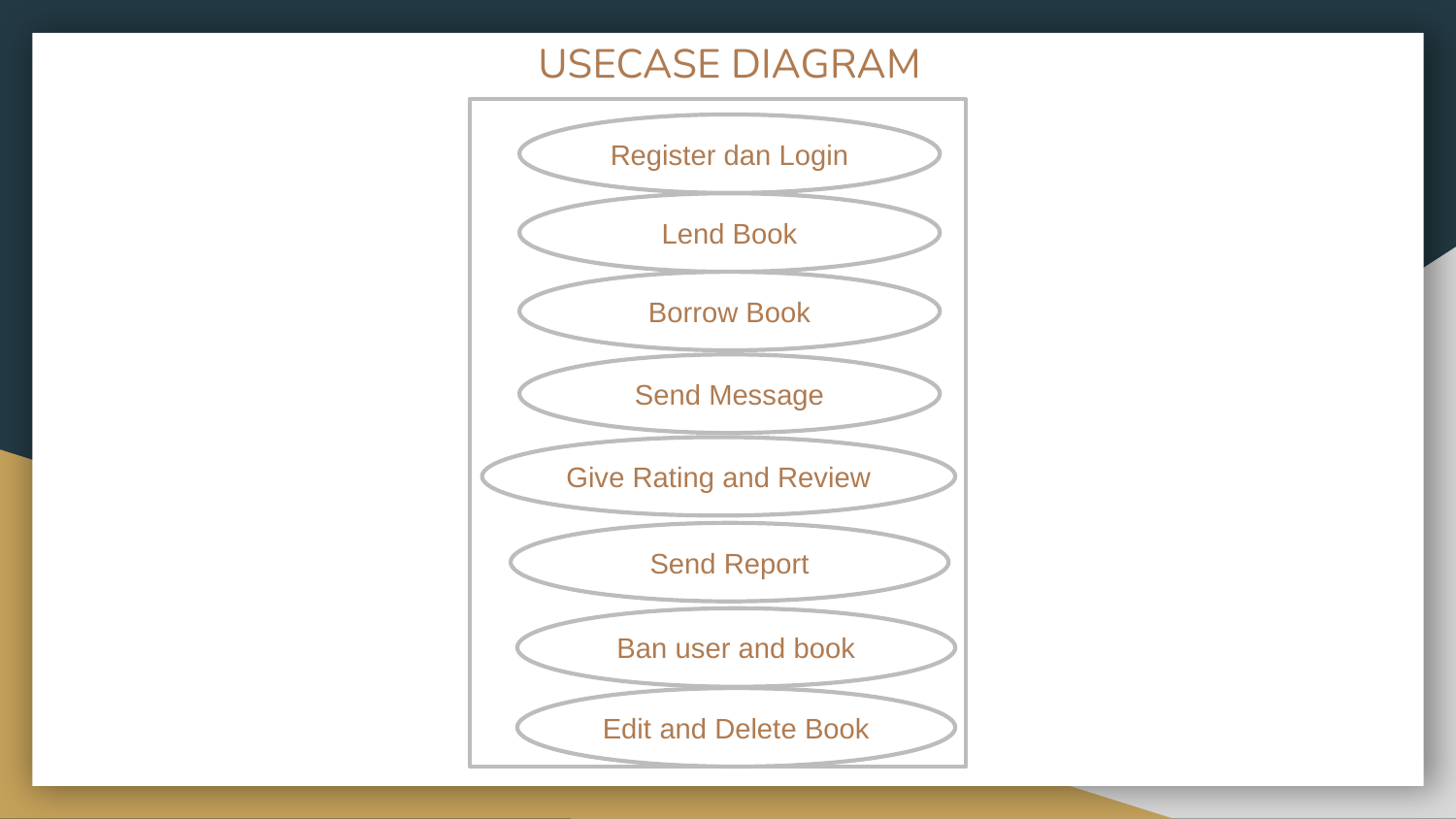

# USECASE DIAGRAM

Register dan Login
Lend Book
Borrow Book
Send Message
Give Rating and Review
Send Report
Ban user and book
Edit and Delete Book